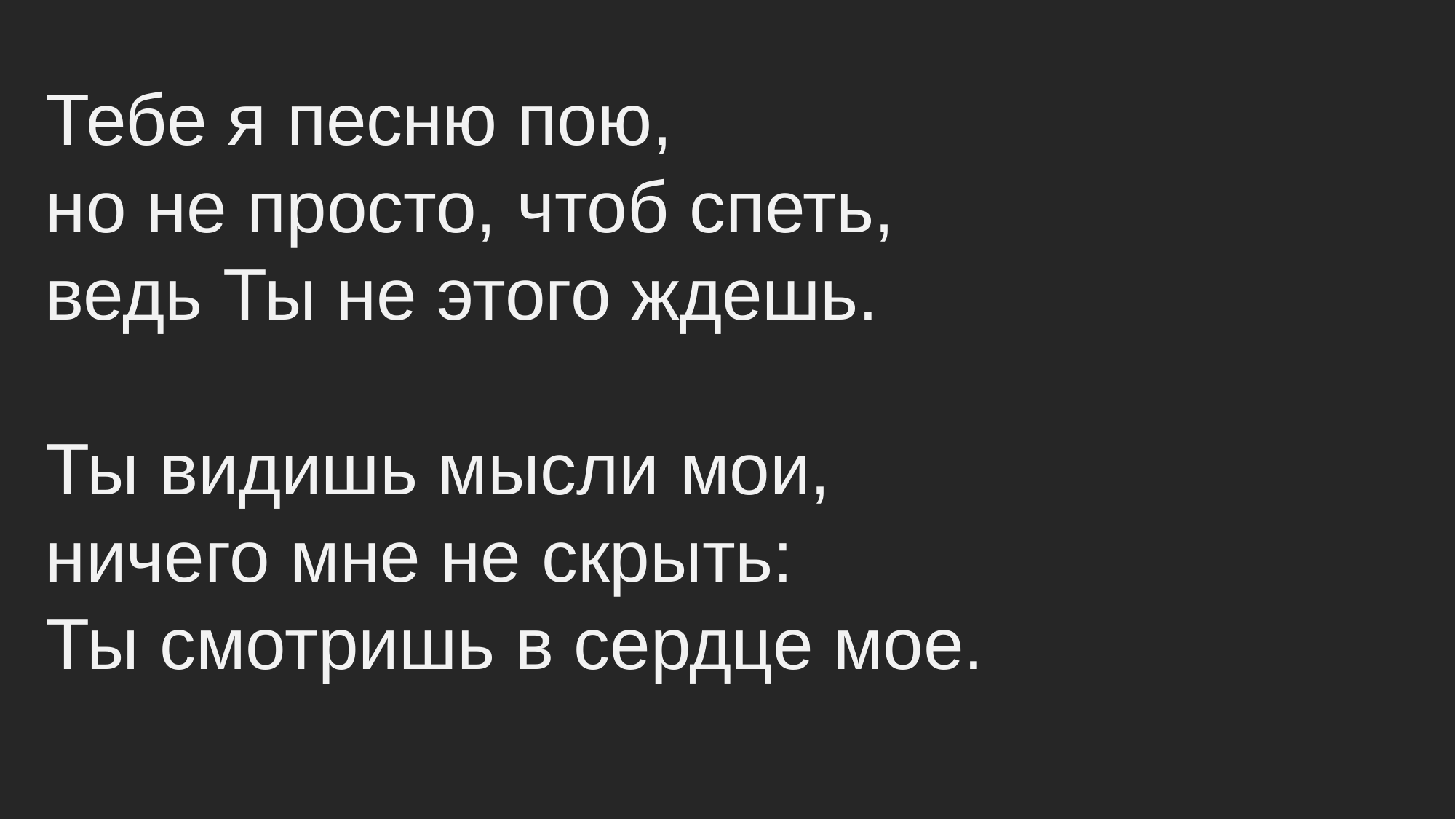

Тебе я песню пою,
но не просто, чтоб спеть,
ведь Ты не этого ждешь.

Ты видишь мысли мои,
ничего мне не скрыть:
Ты смотришь в сердце мое.